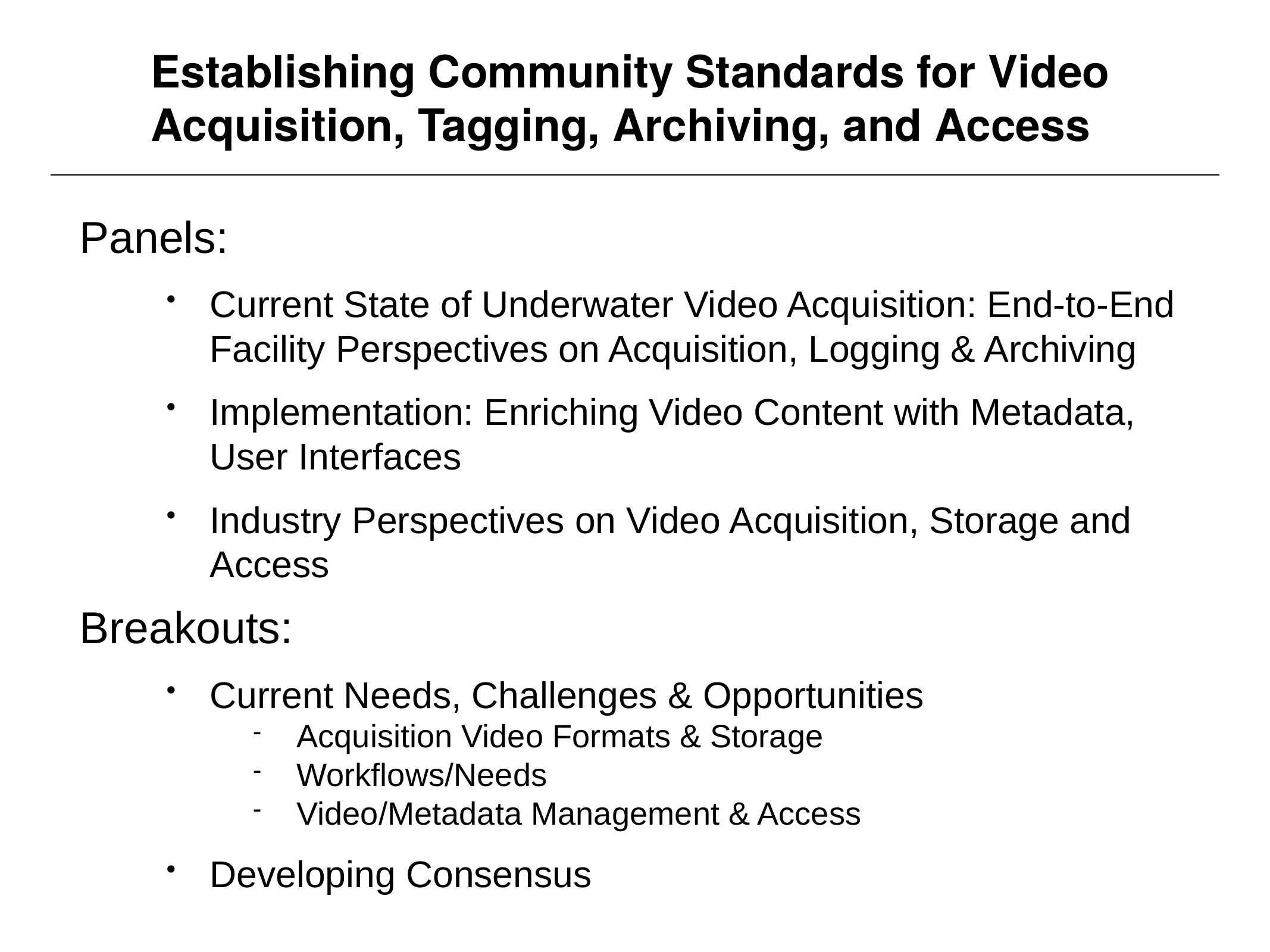

Establishing Community Standards for Video Acquisition, Tagging, Archiving, and Access

Panels:
Current State of Underwater Video Acquisition: End-to-End Facility Perspectives on Acquisition, Logging & Archiving
Implementation: Enriching Video Content with Metadata, User Interfaces
Industry Perspectives on Video Acquisition, Storage and Access
Breakouts:
Current Needs, Challenges & Opportunities
Acquisition Video Formats & Storage
Workflows/Needs
Video/Metadata Management & Access
Developing Consensus